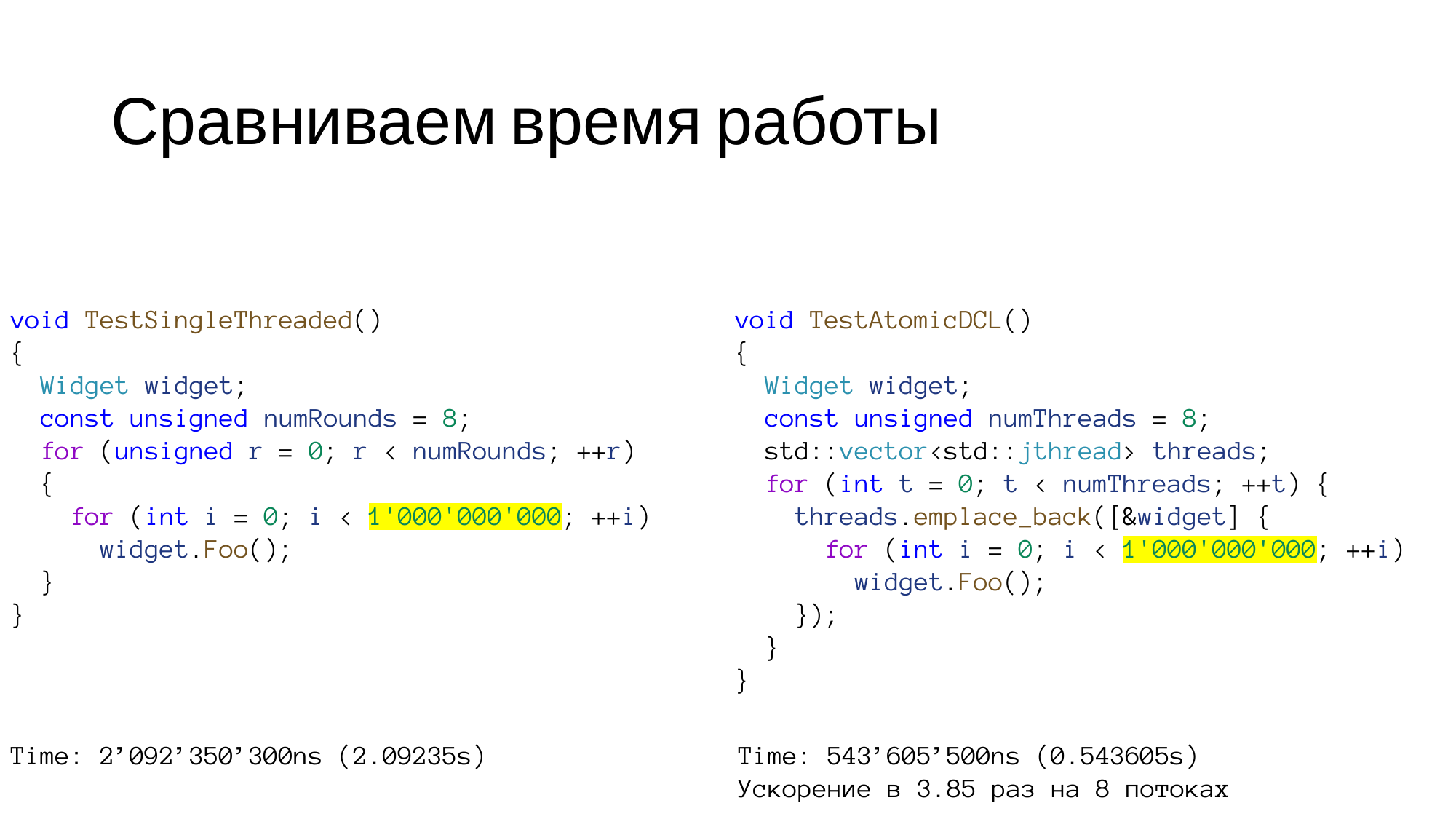

# Сравниваем время работы
void TestSingleThreaded()
{
  Widget widget;
  const unsigned numRounds = 8;
  for (unsigned r = 0; r < numRounds; ++r)
  {
    for (int i = 0; i < 1'000'000'000; ++i)
      widget.Foo();
  }
}
void TestAtomicDCL()
{
  Widget widget;
  const unsigned numThreads = 8;
  std::vector<std::jthread> threads;
  for (int t = 0; t < numThreads; ++t) {
    threads.emplace_back([&widget] {
      for (int i = 0; i < 1'000'000'000; ++i)
        widget.Foo();
    });
  }
}
Time: 2’092’350’300ns (2.09235s)
Time: 543’605’500ns (0.543605s)  Ускорение в 3.85 раз на 8 потоках